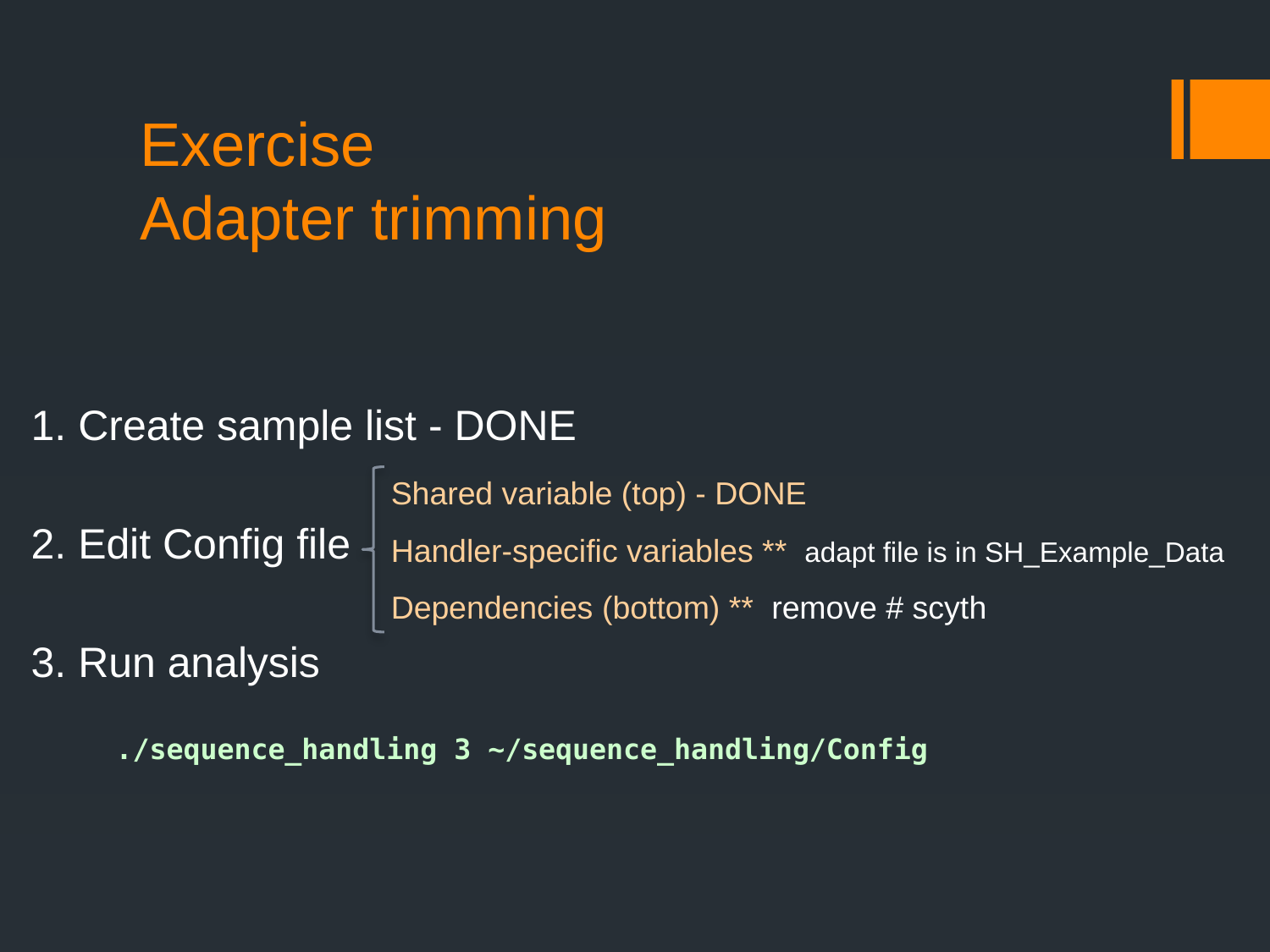

# Exercise Adapter trimming

1. Create sample list - DONE

2. Edit Config file

3. Run analysis

     ./sequence_handling 3 ~/sequence_handling/Config

Shared variable (top) - DONE
Handler-specific variables **  adapt file is in SH_Example_Data
Dependencies (bottom) **  remove # scyth